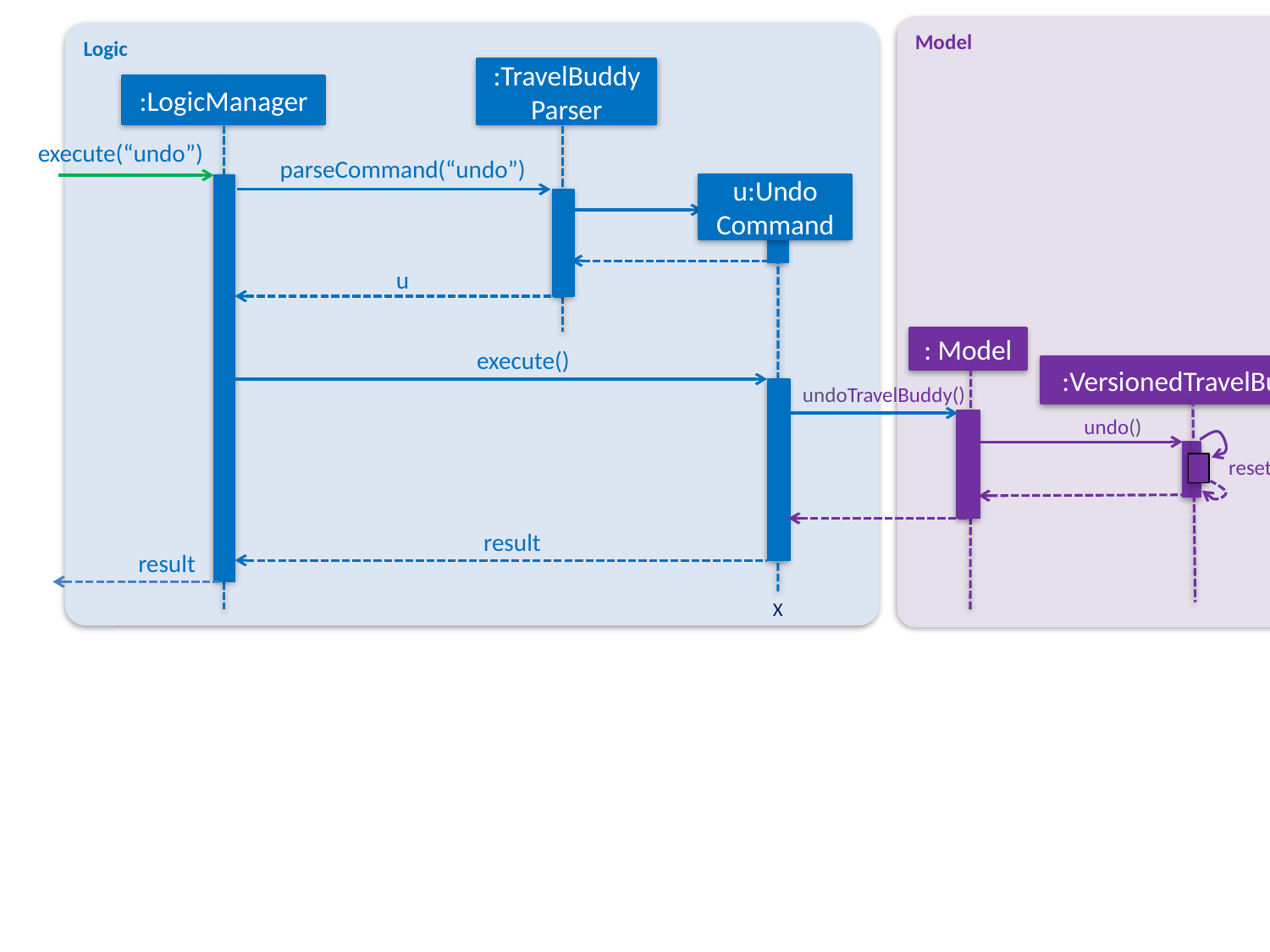

Model
Logic
:TravelBuddyParser
:LogicManager
execute(“undo”)
parseCommand(“undo”)

u:Undo
Command

u
: Model
execute()
:VersionedTravelBuddy

undoTravelBuddy()

undo()

resetData(ReadOnlyTravelBuddy)

result
result
X